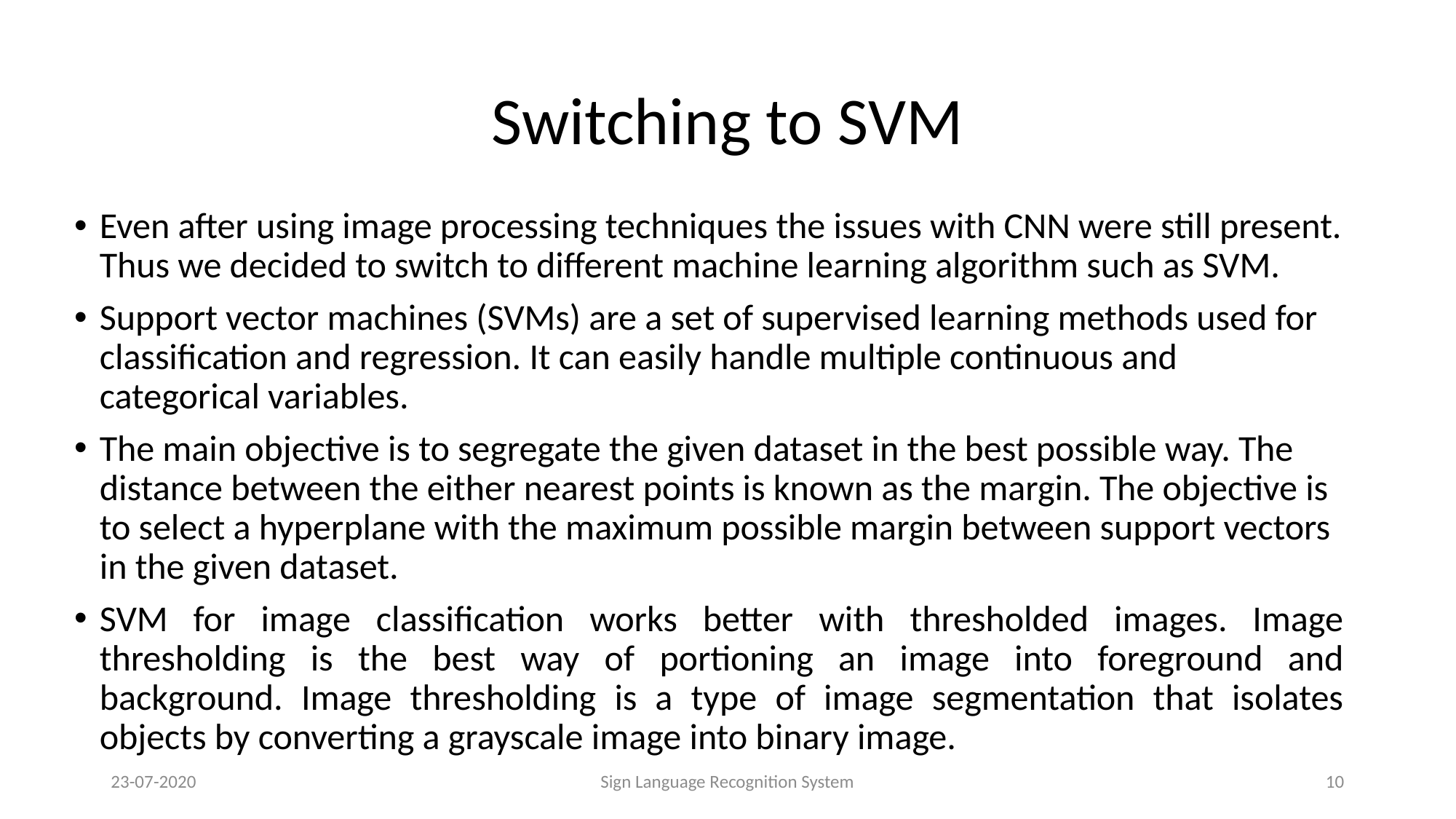

# Switching to SVM
Even after using image processing techniques the issues with CNN were still present. Thus we decided to switch to different machine learning algorithm such as SVM.
Support vector machines (SVMs) are a set of supervised learning methods used for classification and regression. It can easily handle multiple continuous and categorical variables.
The main objective is to segregate the given dataset in the best possible way. The distance between the either nearest points is known as the margin. The objective is to select a hyperplane with the maximum possible margin between support vectors in the given dataset.
SVM for image classification works better with thresholded images. Image thresholding is the best way of portioning an image into foreground and background. Image thresholding is a type of image segmentation that isolates objects by converting a grayscale image into binary image.
23-07-2020
Sign Language Recognition System
10